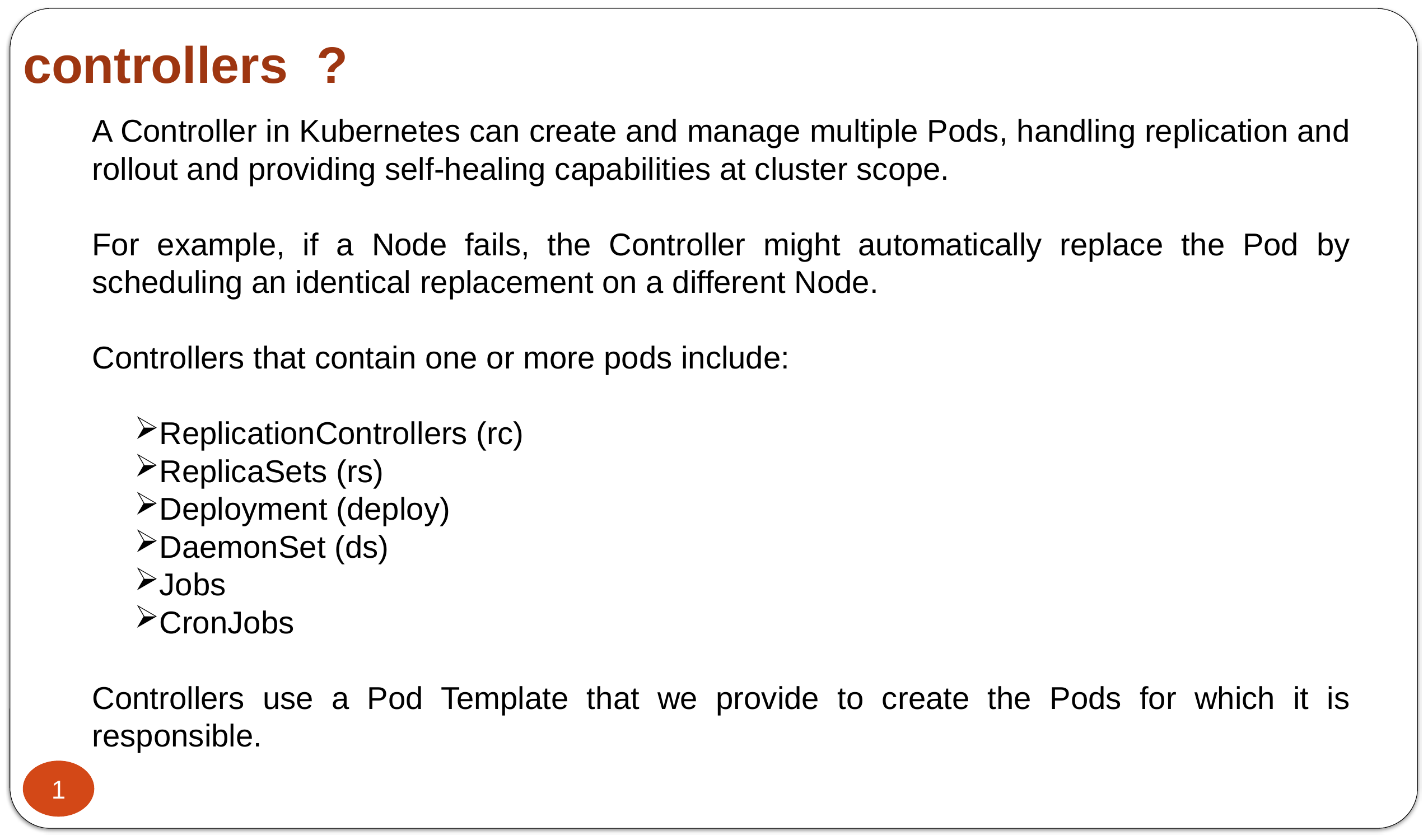

controllers  ?
A Controller in Kubernetes can create and manage multiple Pods, handling replication and rollout and providing self-healing capabilities at cluster scope.

For example, if a Node fails, the Controller might automatically replace the Pod by scheduling an identical replacement on a different Node.

Controllers that contain one or more pods include:

ReplicationControllers (rc)
ReplicaSets (rs)
Deployment (deploy)
DaemonSet (ds)
Jobs
CronJobs

Controllers use a Pod Template that we provide to create the Pods for which it is responsible.
1